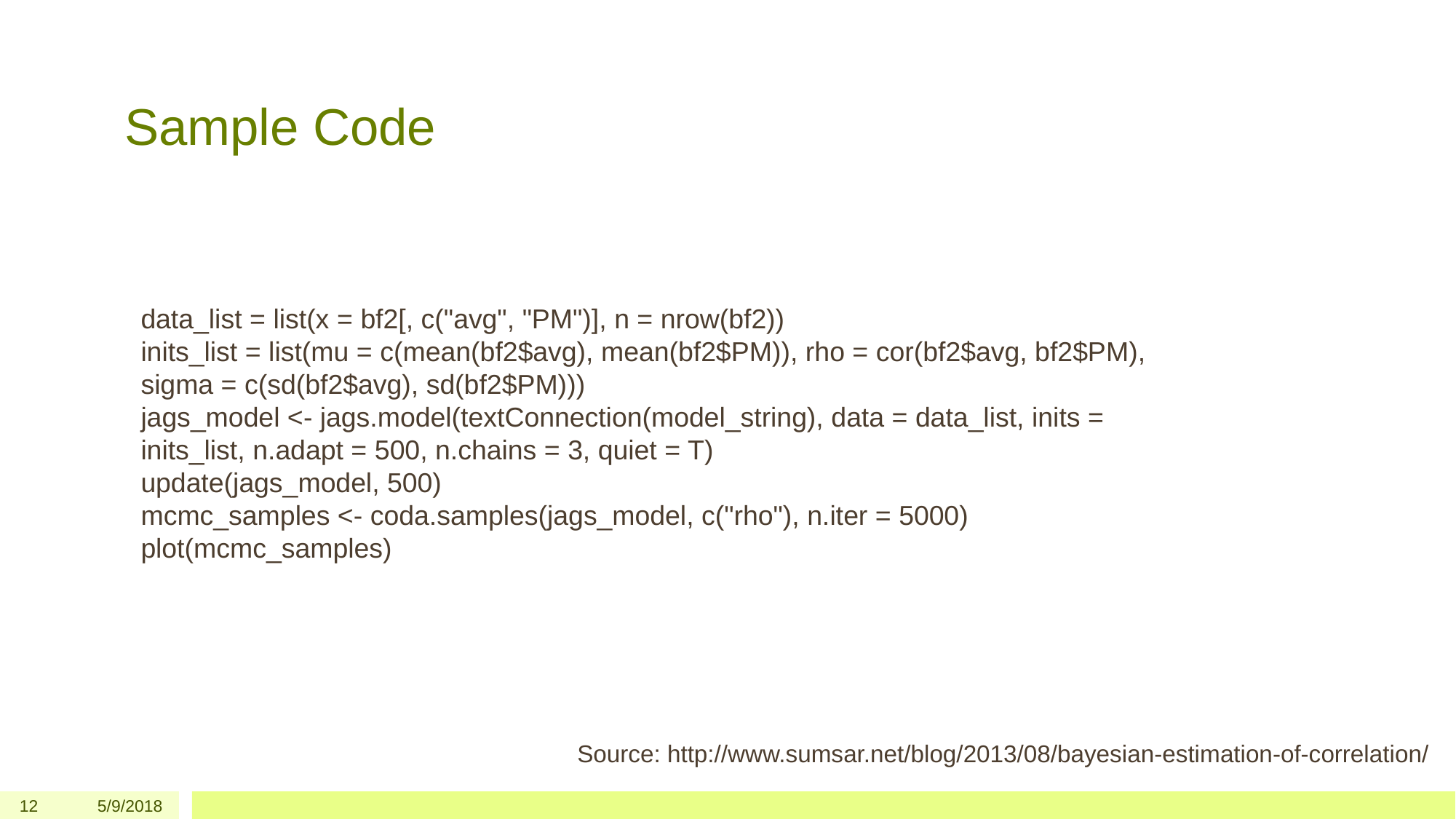

Sample Code
data_list = list(x = bf2[, c("avg", "PM")], n = nrow(bf2))
inits_list = list(mu = c(mean(bf2$avg), mean(bf2$PM)), rho = cor(bf2$avg, bf2$PM), sigma = c(sd(bf2$avg), sd(bf2$PM)))
jags_model <- jags.model(textConnection(model_string), data = data_list, inits = inits_list, n.adapt = 500, n.chains = 3, quiet = T)
update(jags_model, 500)
mcmc_samples <- coda.samples(jags_model, c("rho"), n.iter = 5000)
plot(mcmc_samples)

Source: http://www.sumsar.net/blog/2013/08/bayesian-estimation-of-correlation/
12
5/9/2018